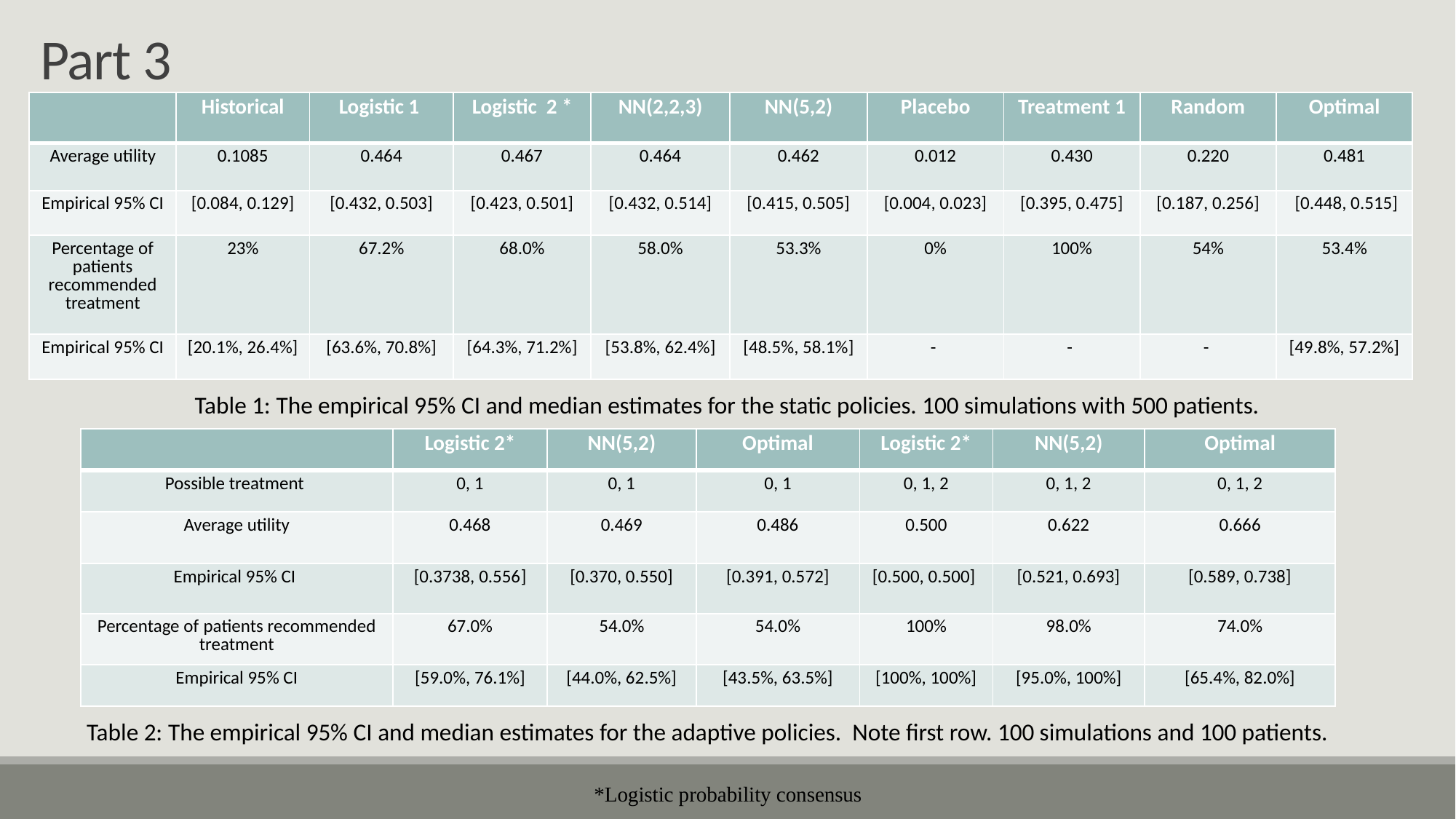

# Part 3
|  | Historical | Logistic 1 | Logistic 2 \* | NN(2,2,3) | NN(5,2) | Placebo | Treatment 1 | Random | Optimal |
| --- | --- | --- | --- | --- | --- | --- | --- | --- | --- |
| Average utility | 0.1085 | 0.464 | 0.467 | 0.464 | 0.462 | 0.012 | 0.430 | 0.220 | 0.481 |
| Empirical 95% CI | [0.084, 0.129] | [0.432, 0.503] | [0.423, 0.501] | [0.432, 0.514] | [0.415, 0.505] | [0.004, 0.023] | [0.395, 0.475] | [0.187, 0.256] | [0.448, 0.515] |
| Percentage of patients recommended treatment | 23% | 67.2% | 68.0% | 58.0% | 53.3% | 0% | 100% | 54% | 53.4% |
| Empirical 95% CI | [20.1%, 26.4%] | [63.6%, 70.8%] | [64.3%, 71.2%] | [53.8%, 62.4%] | [48.5%, 58.1%] | - | - | - | [49.8%, 57.2%] |
Table 1: The empirical 95% CI and median estimates for the static policies. 100 simulations with 500 patients.
|  | Logistic 2\* | NN(5,2) | Optimal | Logistic 2\* | NN(5,2) | Optimal |
| --- | --- | --- | --- | --- | --- | --- |
| Possible treatment | 0, 1 | 0, 1 | 0, 1 | 0, 1, 2 | 0, 1, 2 | 0, 1, 2 |
| Average utility | 0.468 | 0.469 | 0.486 | 0.500 | 0.622 | 0.666 |
| Empirical 95% CI | [0.3738, 0.556] | [0.370, 0.550] | [0.391, 0.572] | [0.500, 0.500] | [0.521, 0.693] | [0.589, 0.738] |
| Percentage of patients recommended treatment | 67.0% | 54.0% | 54.0% | 100% | 98.0% | 74.0% |
| Empirical 95% CI | [59.0%, 76.1%] | [44.0%, 62.5%] | [43.5%, 63.5%] | [100%, 100%] | [95.0%, 100%] | [65.4%, 82.0%] |
Table 2: The empirical 95% CI and median estimates for the adaptive policies.  Note first row. 100 simulations and 100 patients.
*Logistic probability consensus